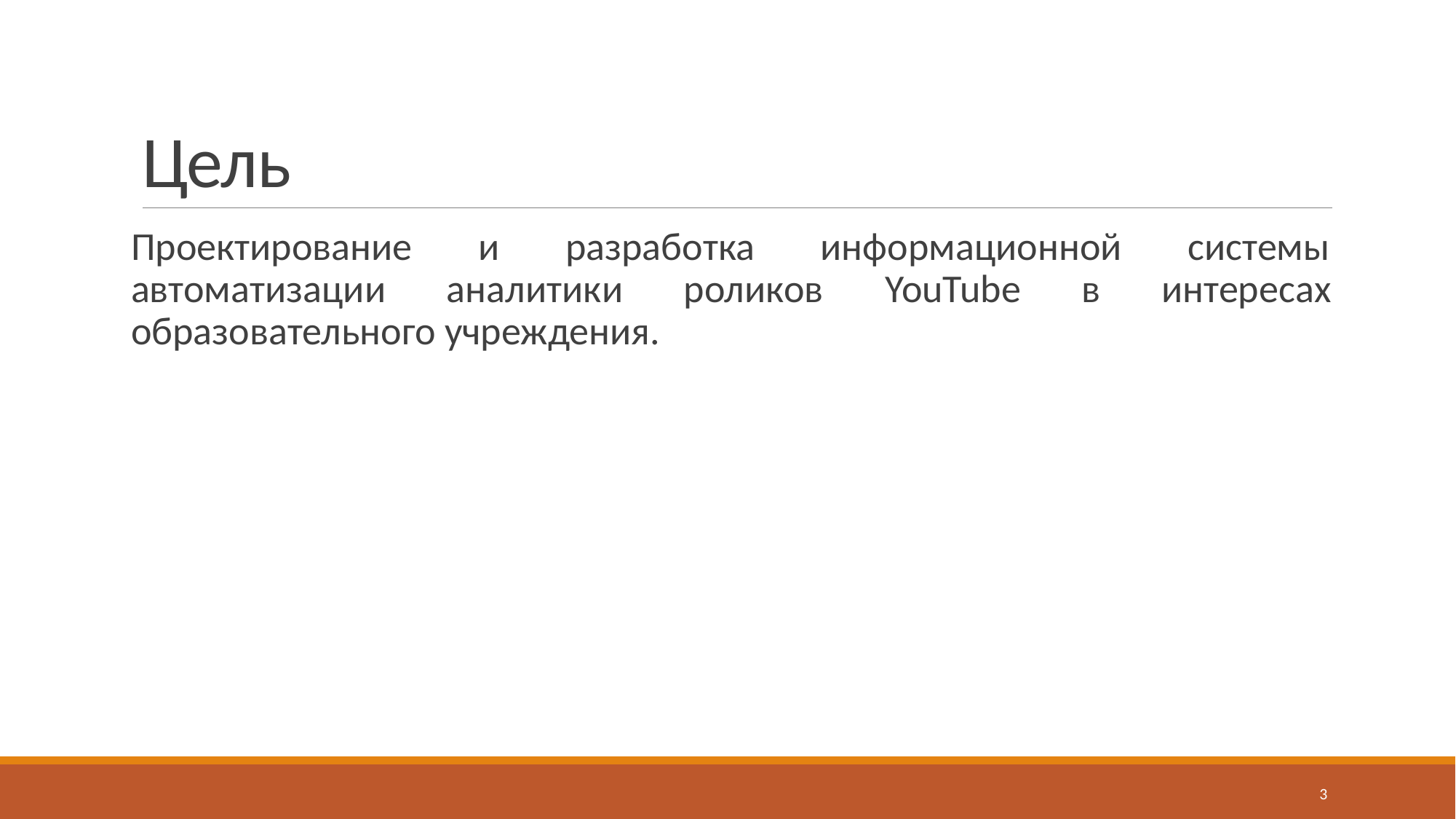

# Цель
Проектирование и разработка информационной системы автоматизации аналитики роликов YouTube в интересах образовательного учреждения.

3